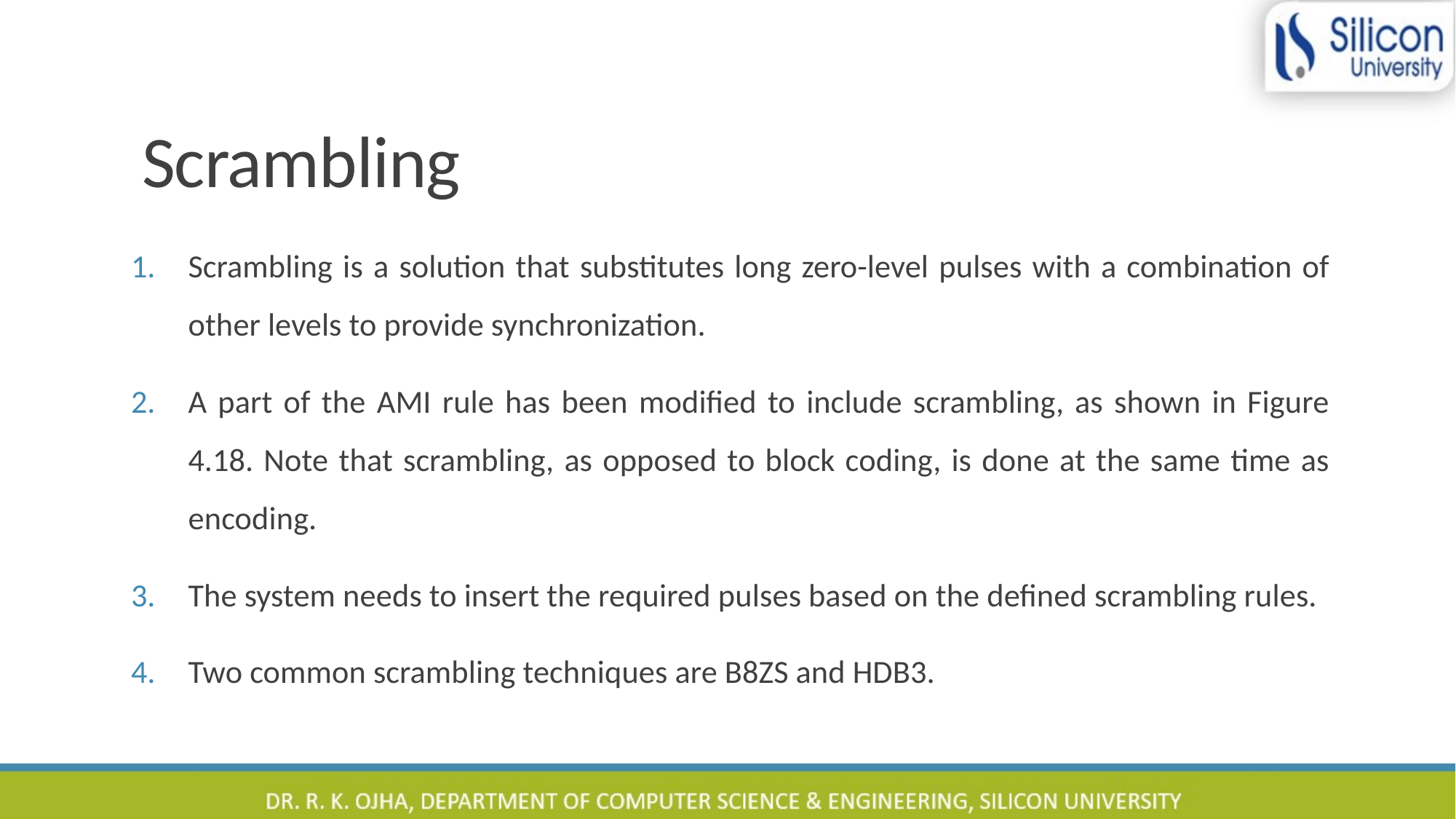

# Scrambling
Scrambling is a solution that substitutes long zero-level pulses with a combination of other levels to provide synchronization.
A part of the AMI rule has been modified to include scrambling, as shown in Figure 4.18. Note that scrambling, as opposed to block coding, is done at the same time as encoding.
The system needs to insert the required pulses based on the defined scrambling rules.
Two common scrambling techniques are B8ZS and HDB3.
59